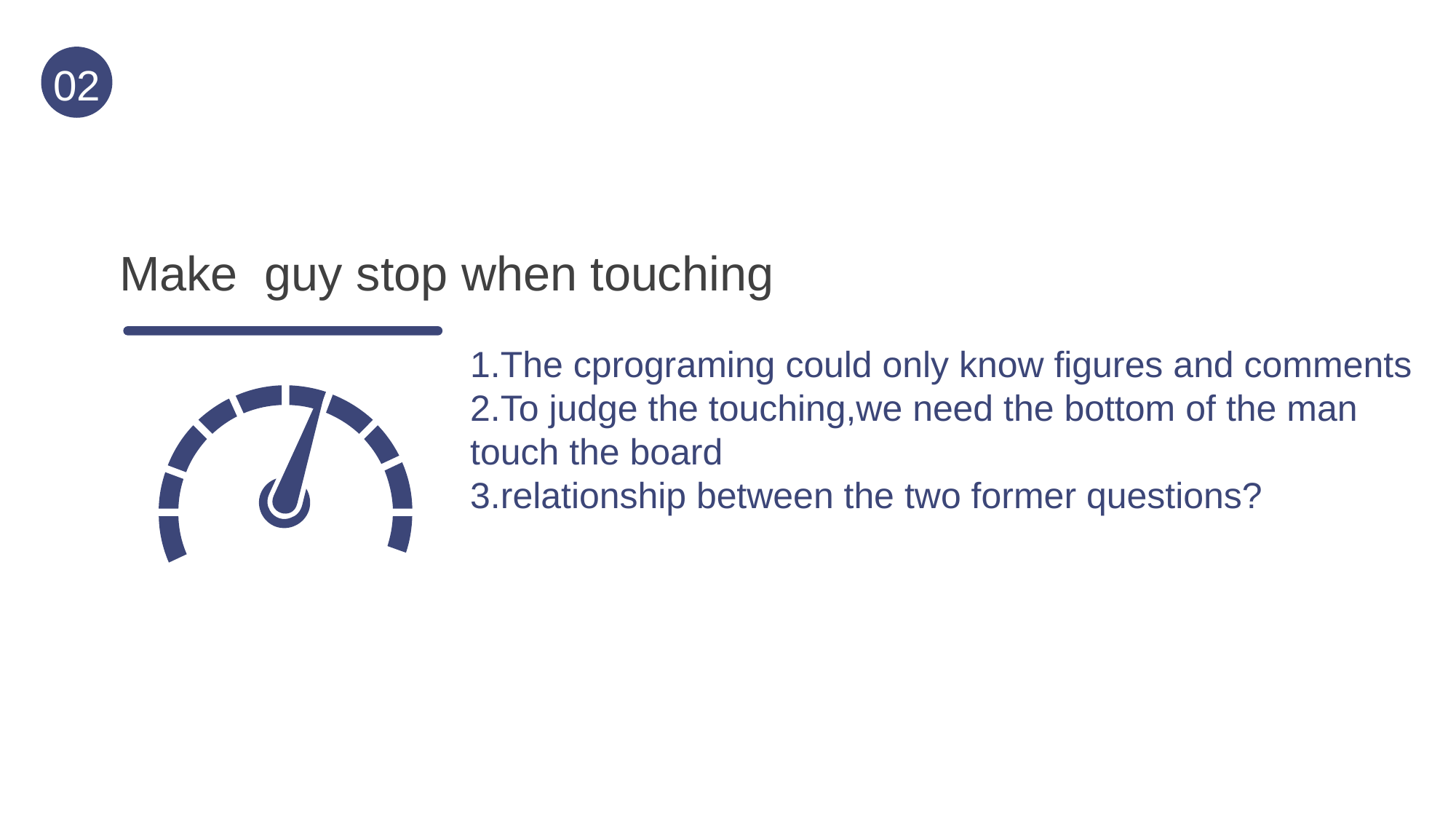

02
Make  guy stop when touching

1.The cprograming could only know figures and comments
2.To judge the touching,we need the bottom of the man touch the board
3.relationship between the two former questions?